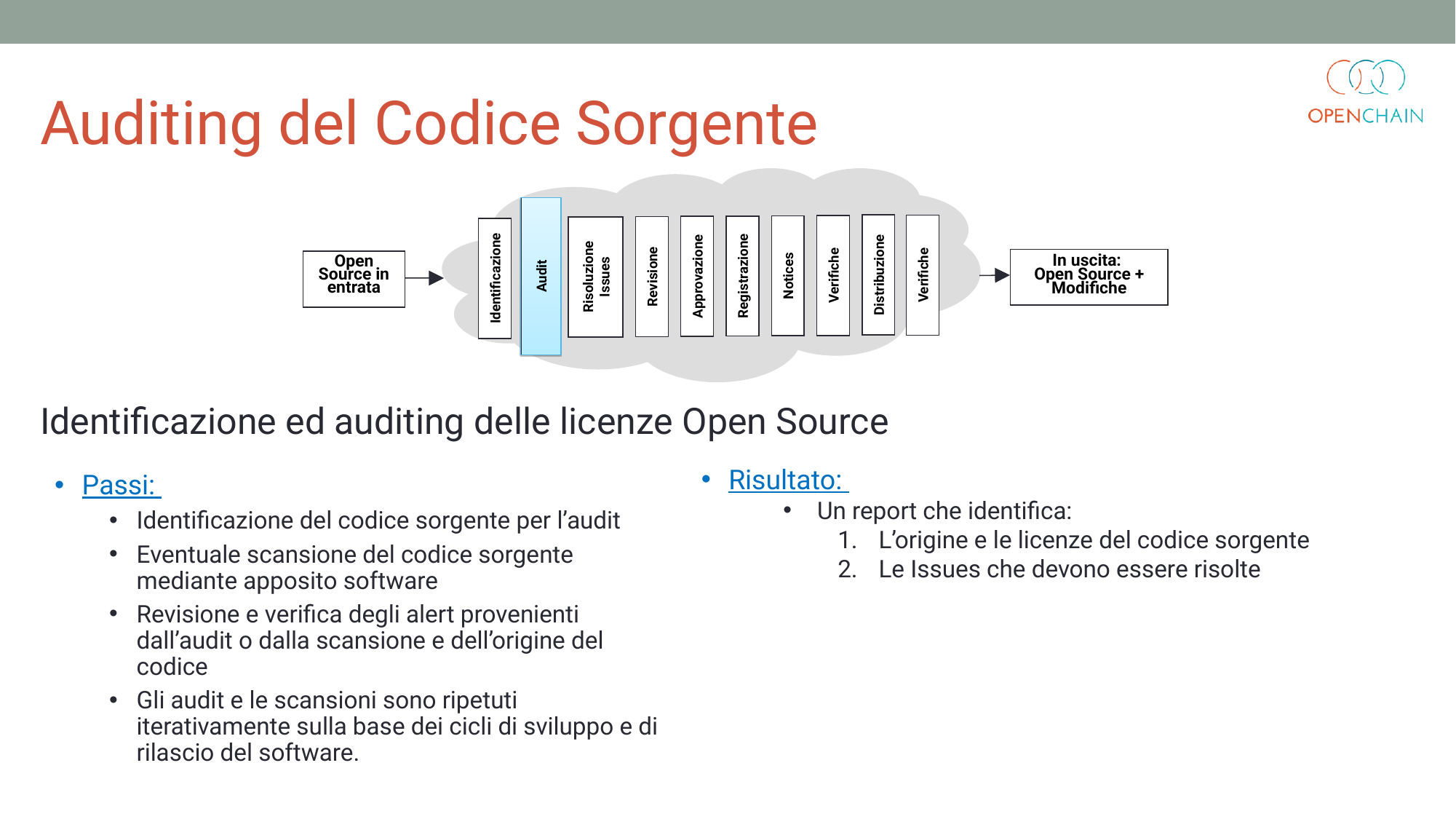

Auditing del Codice Sorgente

In uscita:
Open Source + Modifiche
Risoluzione Issues
Open
Source in entrata
Audit
Distribuzione
Verifiche
Verifiche
Notices
Registrazione
Approvazione
Revisione
Identificazione

Identificazione ed auditing delle licenze Open Source
Risultato:
Un report che identifica:
L’origine e le licenze del codice sorgente
Le Issues che devono essere risolte

Passi:
Identificazione del codice sorgente per l’audit
Eventuale scansione del codice sorgente mediante apposito software
Revisione e verifica degli alert provenienti dall’audit o dalla scansione e dell’origine del codice
Gli audit e le scansioni sono ripetuti iterativamente sulla base dei cicli di sviluppo e di rilascio del software.